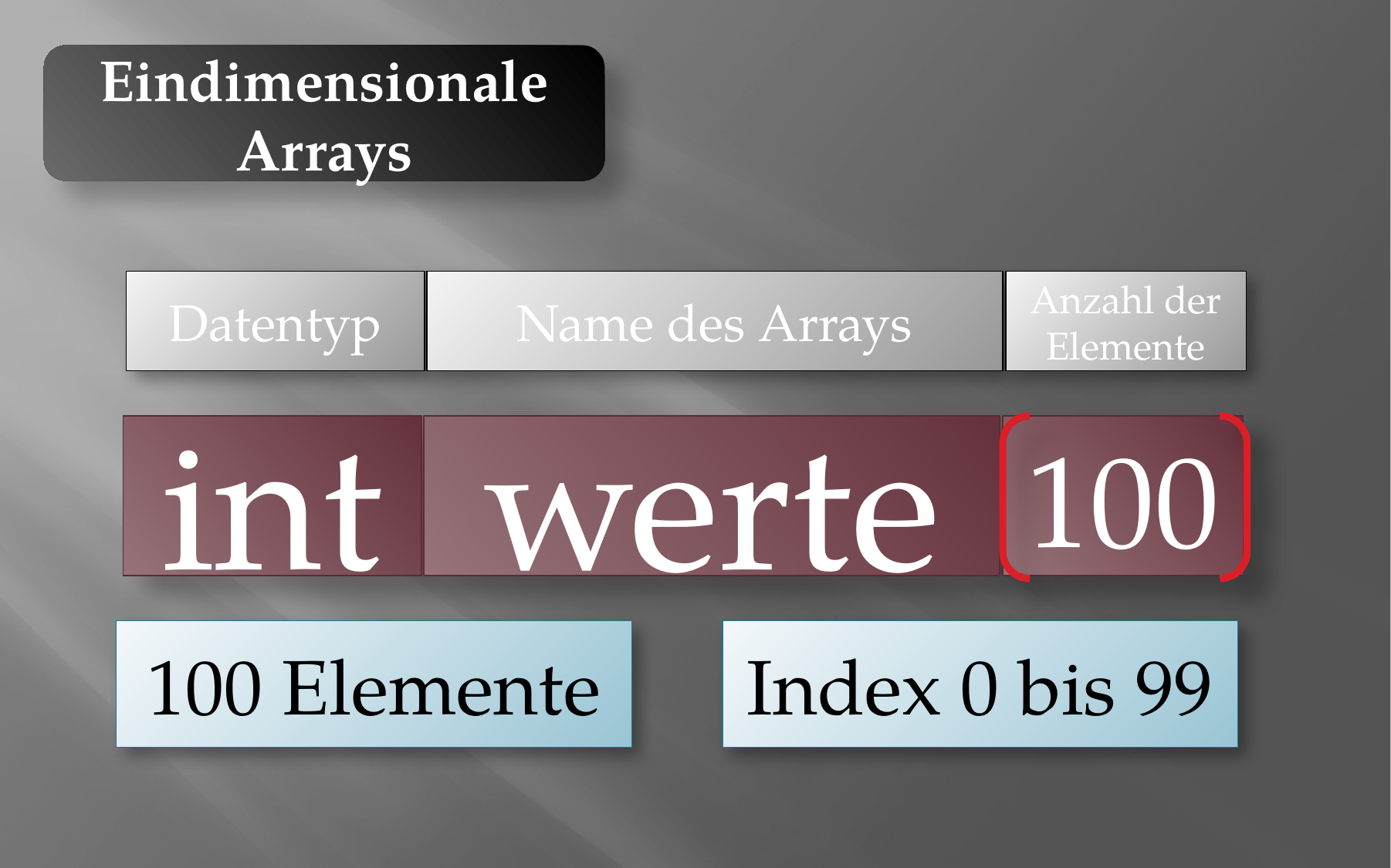

Eindimensionale Arrays
Datentyp
Name des Arrays
Anzahl der Elemente
int
werte
100

100 Elemente
Index 0 bis 99